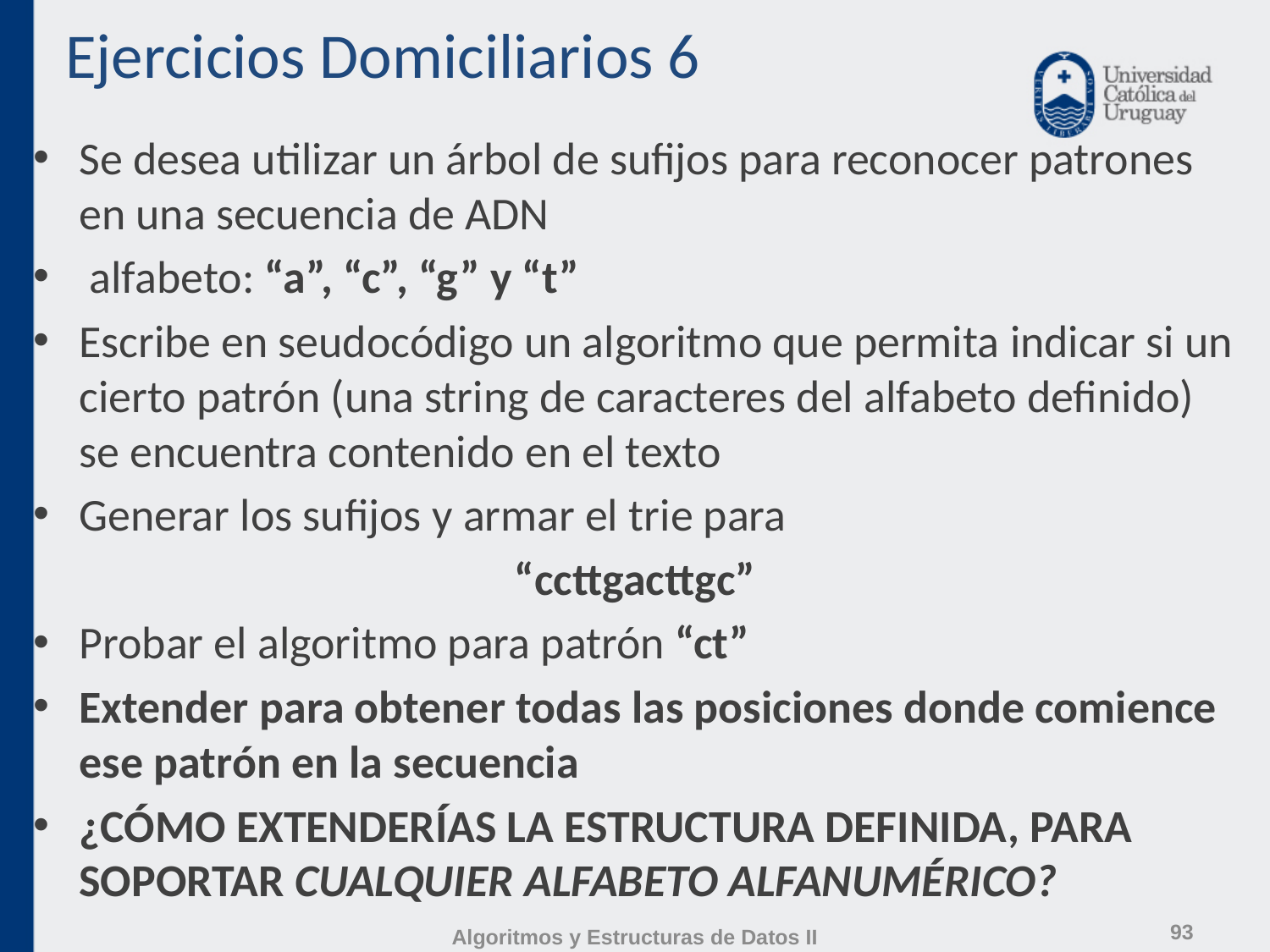

# Ejercicios Domiciliarios 6
Se desea utilizar un árbol de sufijos para reconocer patrones en una secuencia de ADN
 alfabeto: “a”, “c”, “g” y “t”
Escribe en seudocódigo un algoritmo que permita indicar si un cierto patrón (una string de caracteres del alfabeto definido) se encuentra contenido en el texto
Generar los sufijos y armar el trie para
“ccttgacttgc”
Probar el algoritmo para patrón “ct”
Extender para obtener todas las posiciones donde comience ese patrón en la secuencia
¿CÓMO EXTENDERÍAS LA ESTRUCTURA DEFINIDA, PARA SOPORTAR CUALQUIER ALFABETO ALFANUMÉRICO?

93
Algoritmos y Estructuras de Datos II